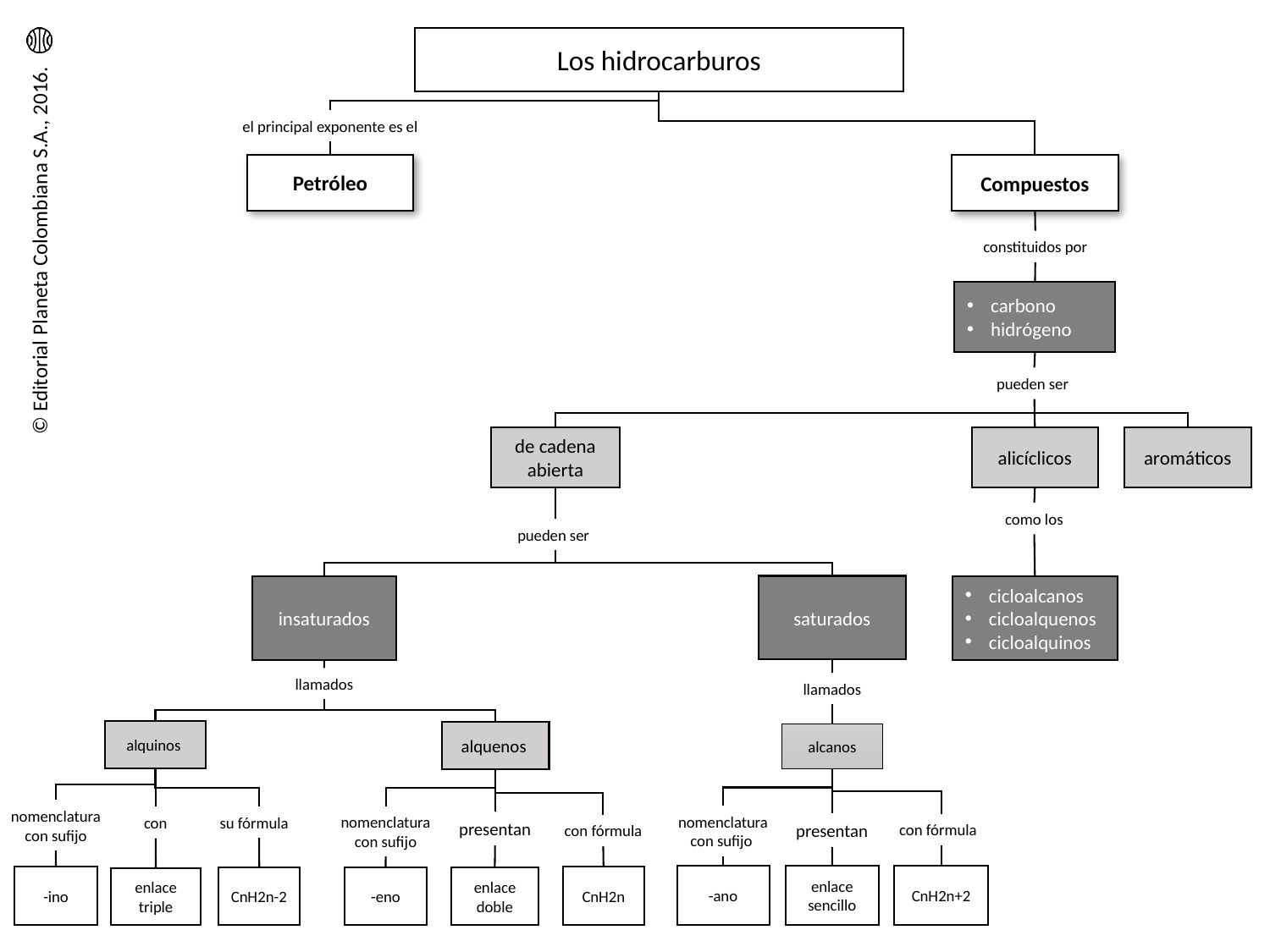

Los hidrocarburos
el principal exponente es el
Petróleo
Compuestos
constituidos por
carbono
hidrógeno
pueden ser
de cadena abierta
alicíclicos
aromáticos
como los
pueden ser
insaturados
saturados
cicloalcanos
cicloalquenos
cicloalquinos
llamados
llamados
alquinos
alquenos
alcanos
nomenclatura
con sufijo
nomenclatura
con sufijo
nomenclatura
con sufijo
su fórmula
con
presentan
presentan
con fórmula
con fórmula
CnH2n+2
enlace sencillo
-ano
-ino
CnH2n
CnH2n-2
enlace doble
-eno
enlace triple